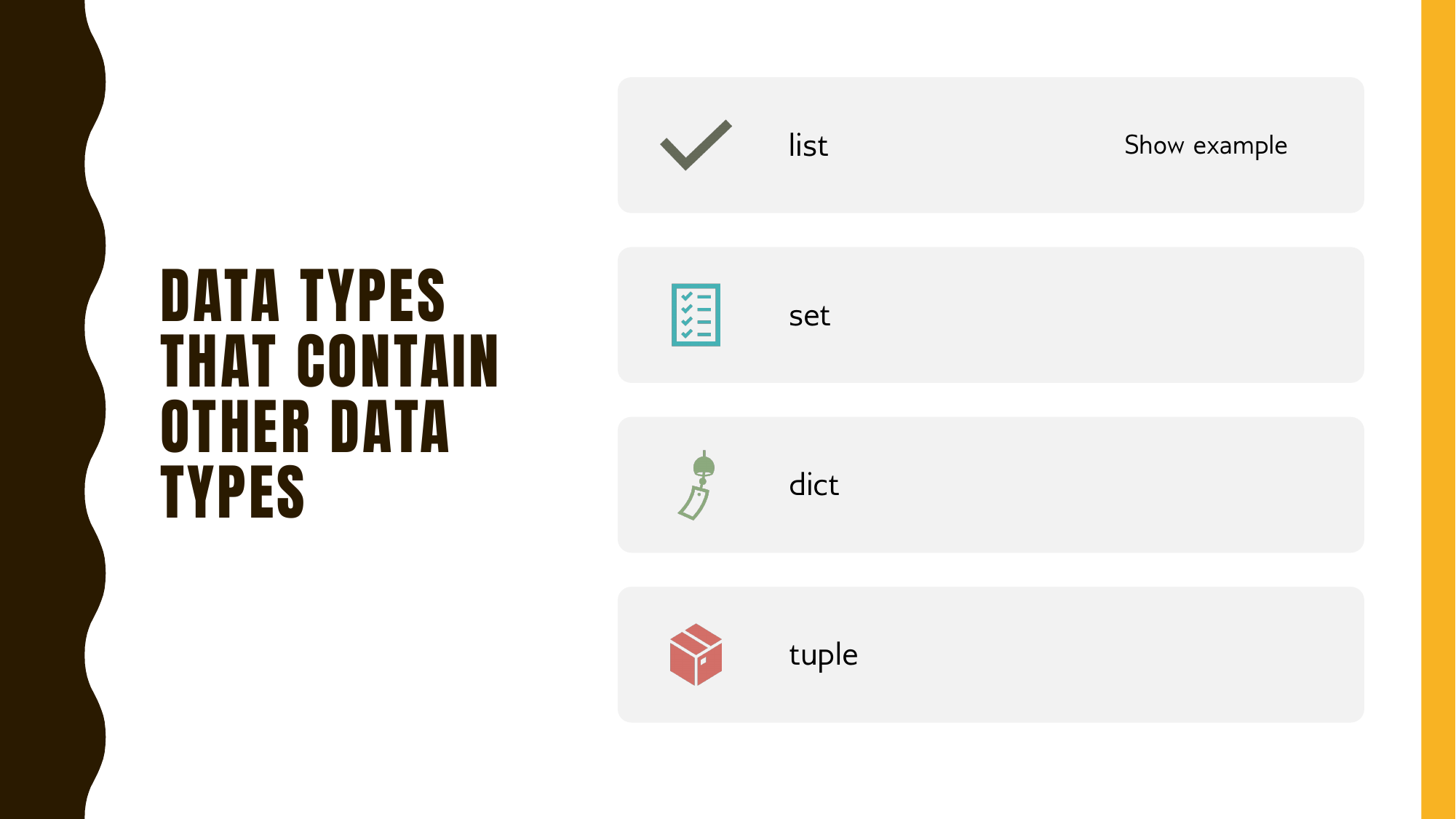

# Data types that contain other data types
list
Show example
set
dict
tuple